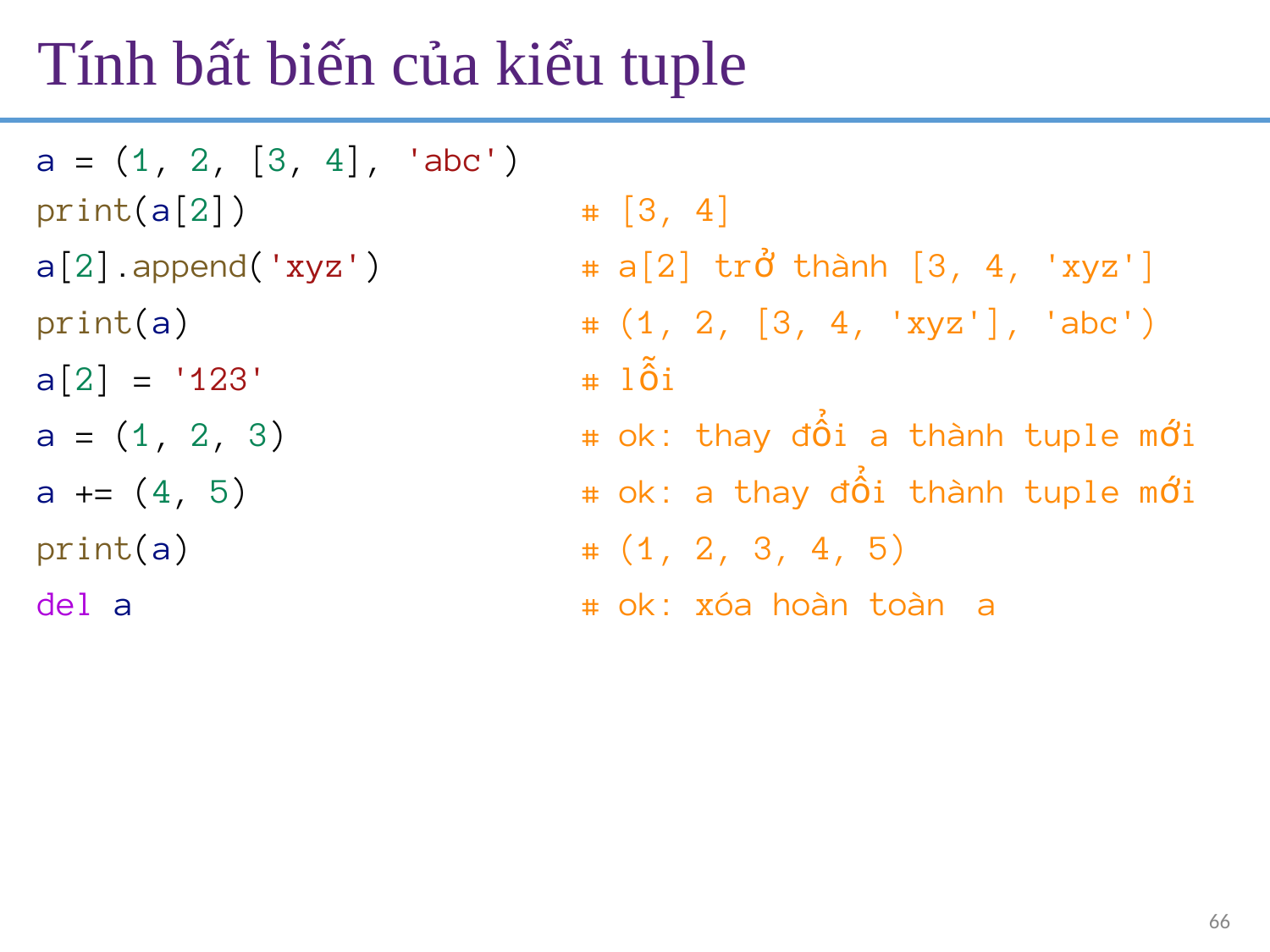

# Tính bất biến của kiểu tuple
| a = (1, 2, [3, 4], | 'abc') |  |  |
| --- | --- | --- | --- |
| print(a[2]) |  | # | [3, 4] |
| a[2].append('xyz') |  | # | a[2] trở thành [3, 4, 'xyz'] |
| print(a) |  | # | (1, 2, [3, 4, 'xyz'], 'abc') |
| a[2] = '123' |  | # | lỗi |
| a = (1, 2, 3) |  | # | ok: thay đổi a thành tuple mới |
| a += (4, 5) |  | # | ok: a thay đổi thành tuple mới |
| print(a) |  | # | (1, 2, 3, 4, 5) |
| del a |  | # | ok: xóa hoàn toàn a |

66